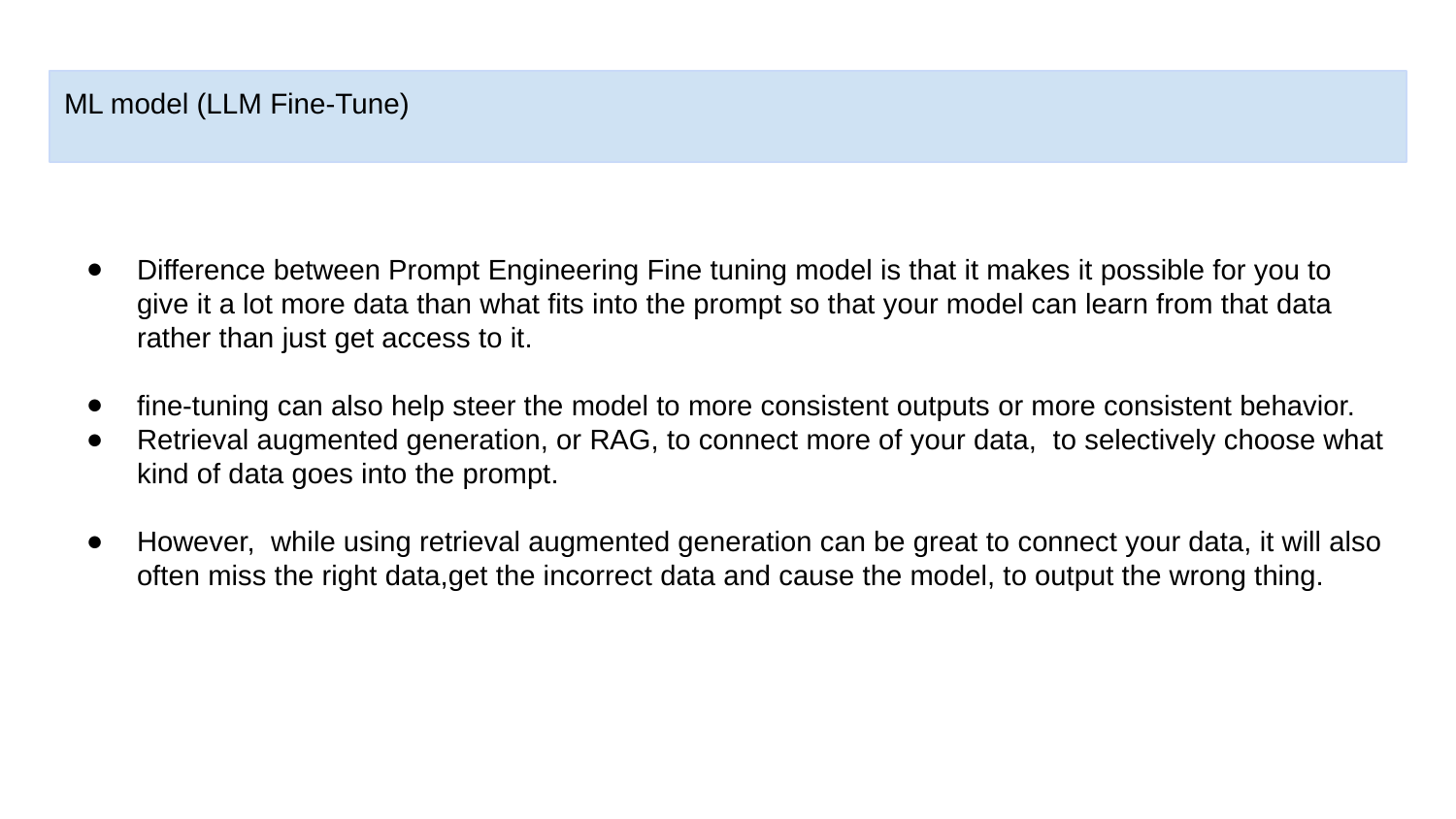

# ML model (LLM Fine-Tune)

Difference between Prompt Engineering Fine tuning model is that it makes it possible for you to give it a lot more data than what fits into the prompt so that your model can learn from that data rather than just get access to it.

fine-tuning can also help steer the model to more consistent outputs or more consistent behavior.
Retrieval augmented generation, or RAG, to connect more of your data,  to selectively choose what kind of data goes into the prompt.

However,  while using retrieval augmented generation can be great to connect your data, it will also often miss the right data,get the incorrect data and cause the model, to output the wrong thing.